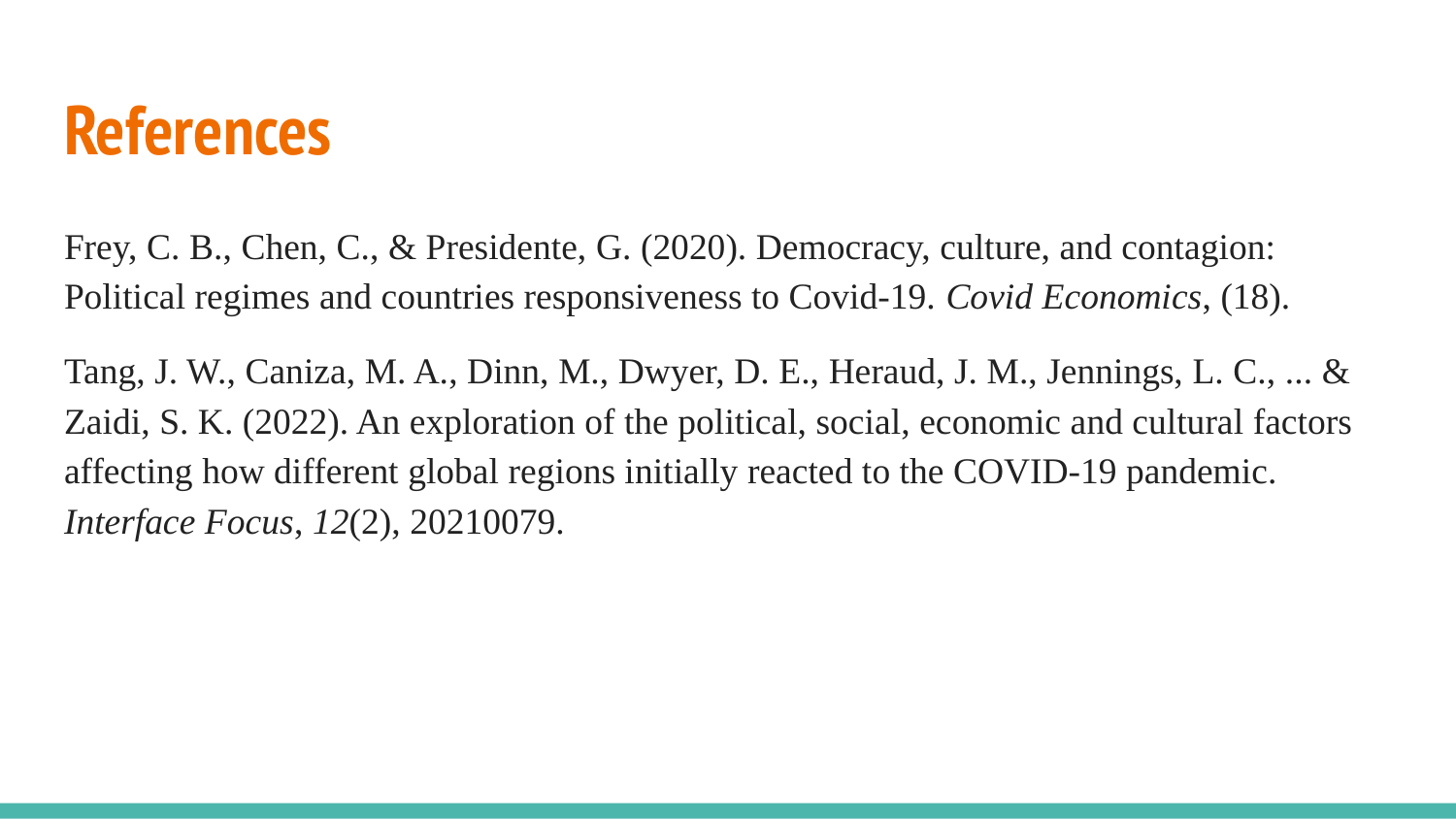

# References
Frey, C. B., Chen, C., & Presidente, G. (2020). Democracy, culture, and contagion: Political regimes and countries responsiveness to Covid-19. Covid Economics, (18).
Tang, J. W., Caniza, M. A., Dinn, M., Dwyer, D. E., Heraud, J. M., Jennings, L. C., ... & Zaidi, S. K. (2022). An exploration of the political, social, economic and cultural factors affecting how different global regions initially reacted to the COVID-19 pandemic. Interface Focus, 12(2), 20210079.